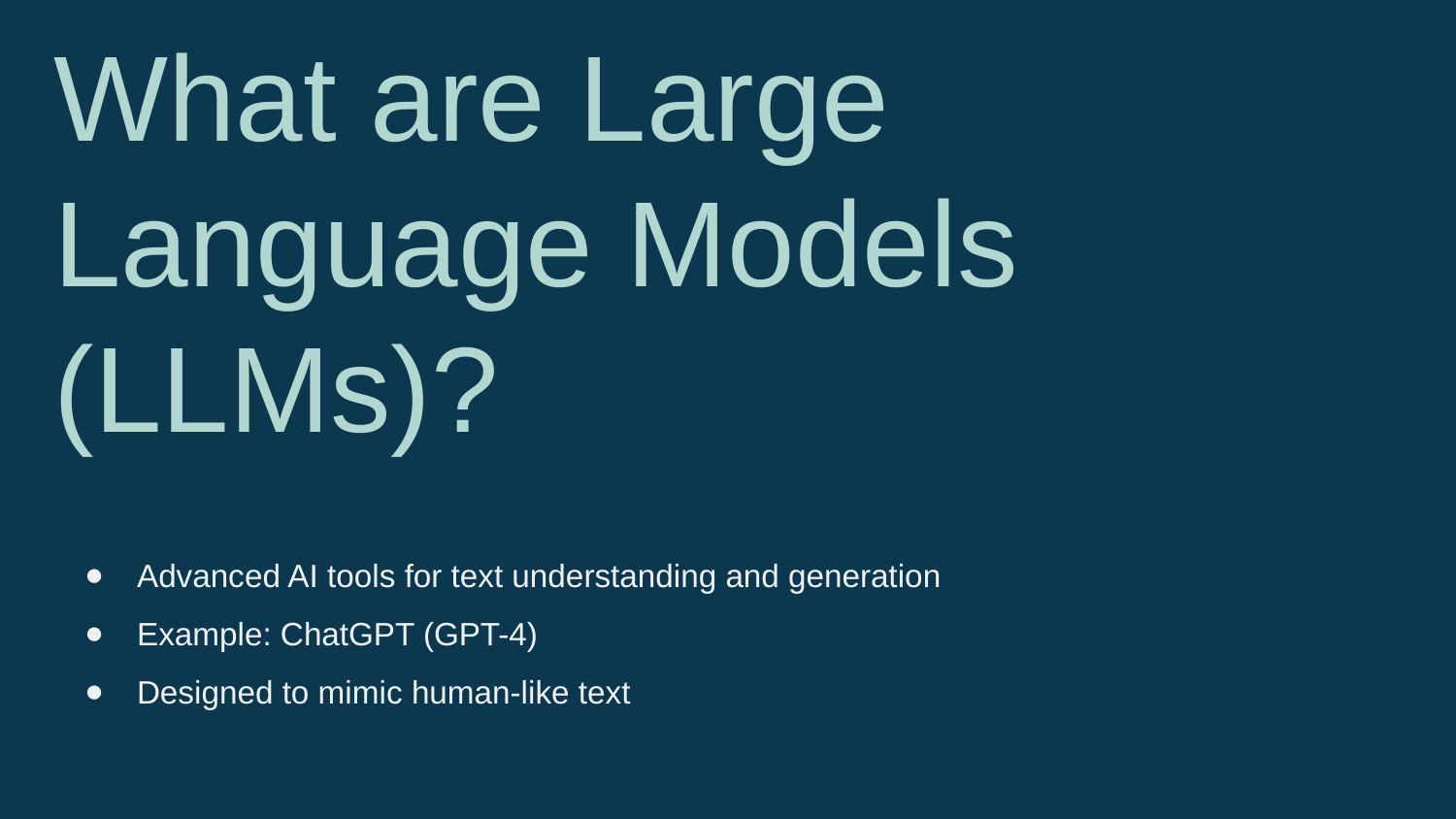

# What are Large Language Models (LLMs)?
Advanced AI tools for text understanding and generation
Example: ChatGPT (GPT-4)
Designed to mimic human-like text